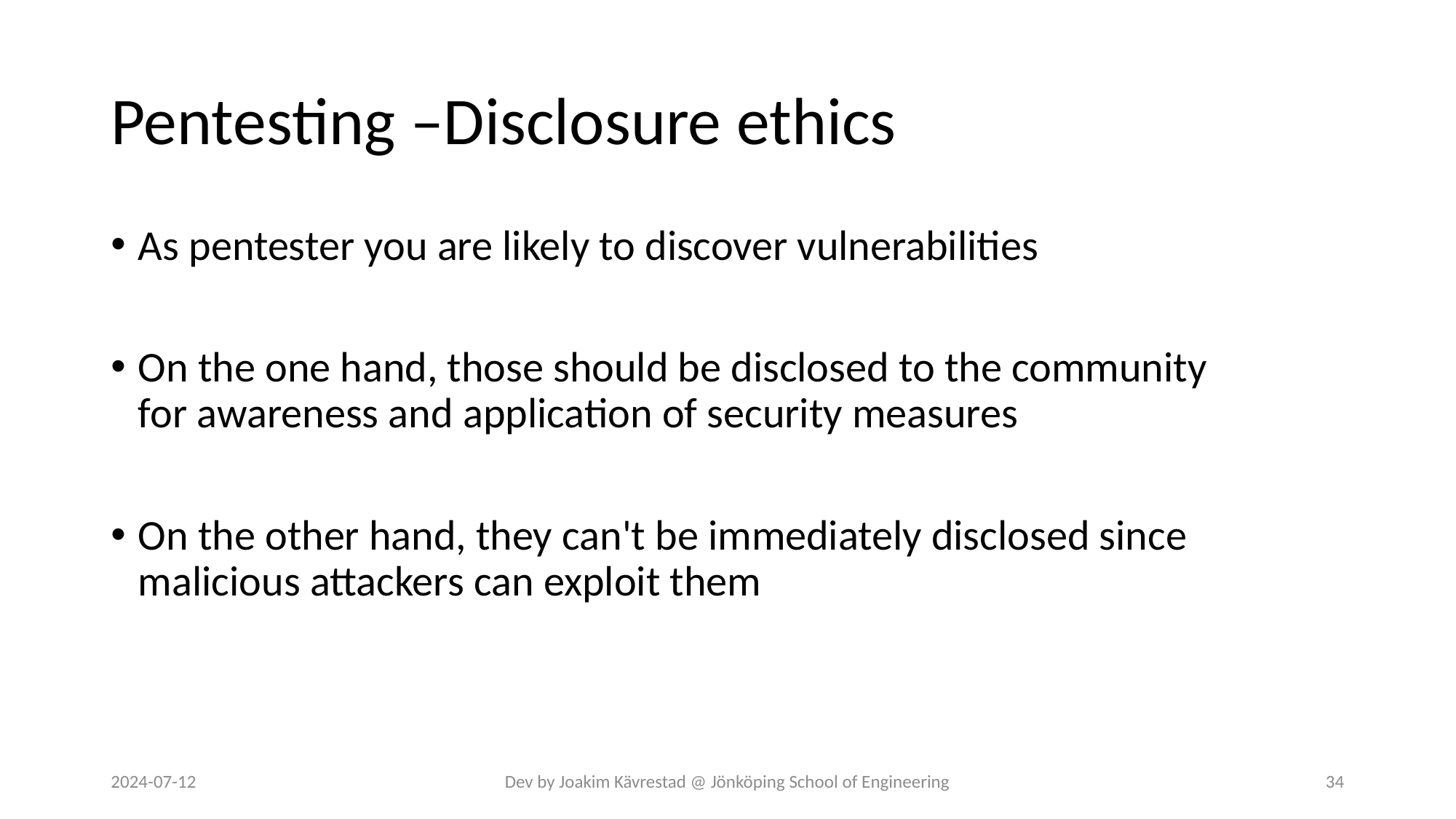

# Pentesting –Disclosure ethics
As pentester you are likely to discover vulnerabilities

On the one hand, those should be disclosed to the community for awareness and application of security measures

On the other hand, they can't be immediately disclosed since malicious attackers can exploit them

2024-07-12
Dev by Joakim Kävrestad @ Jönköping School of Engineering
34